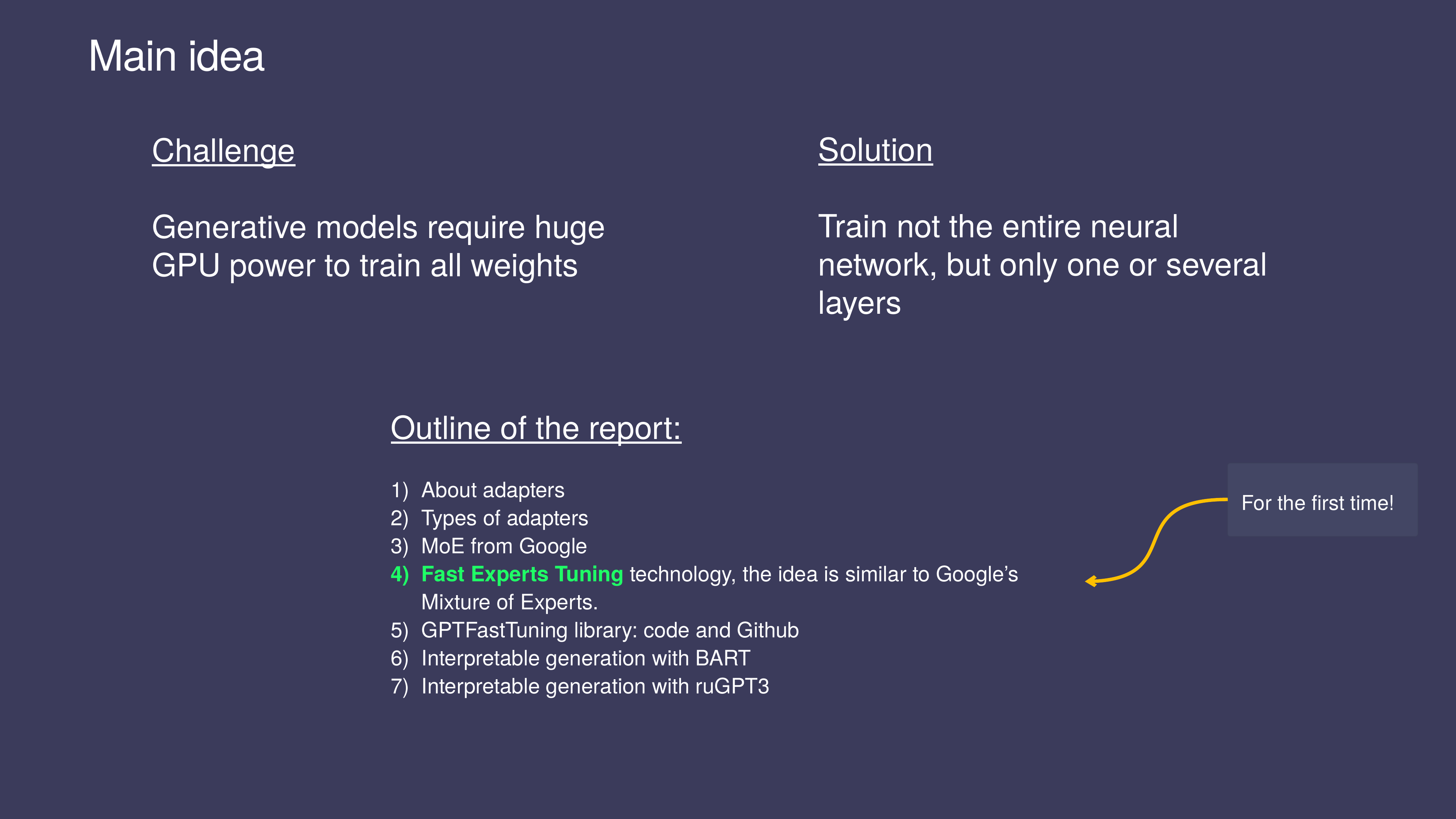

Main idea
Solution
Train not the entire neural network, but only one or several layers
Challenge
Generative models require huge GPU power to train all weights
Outline of the report:

About adapters
Types of adapters
MoE from Google
Fast Experts Tuning technology, the idea is similar to Google’s Mixture of Experts.
GPTFastTuning library: code and Github
Interpretable generation with BART
Interpretable generation with ruGPT3

For the first time!